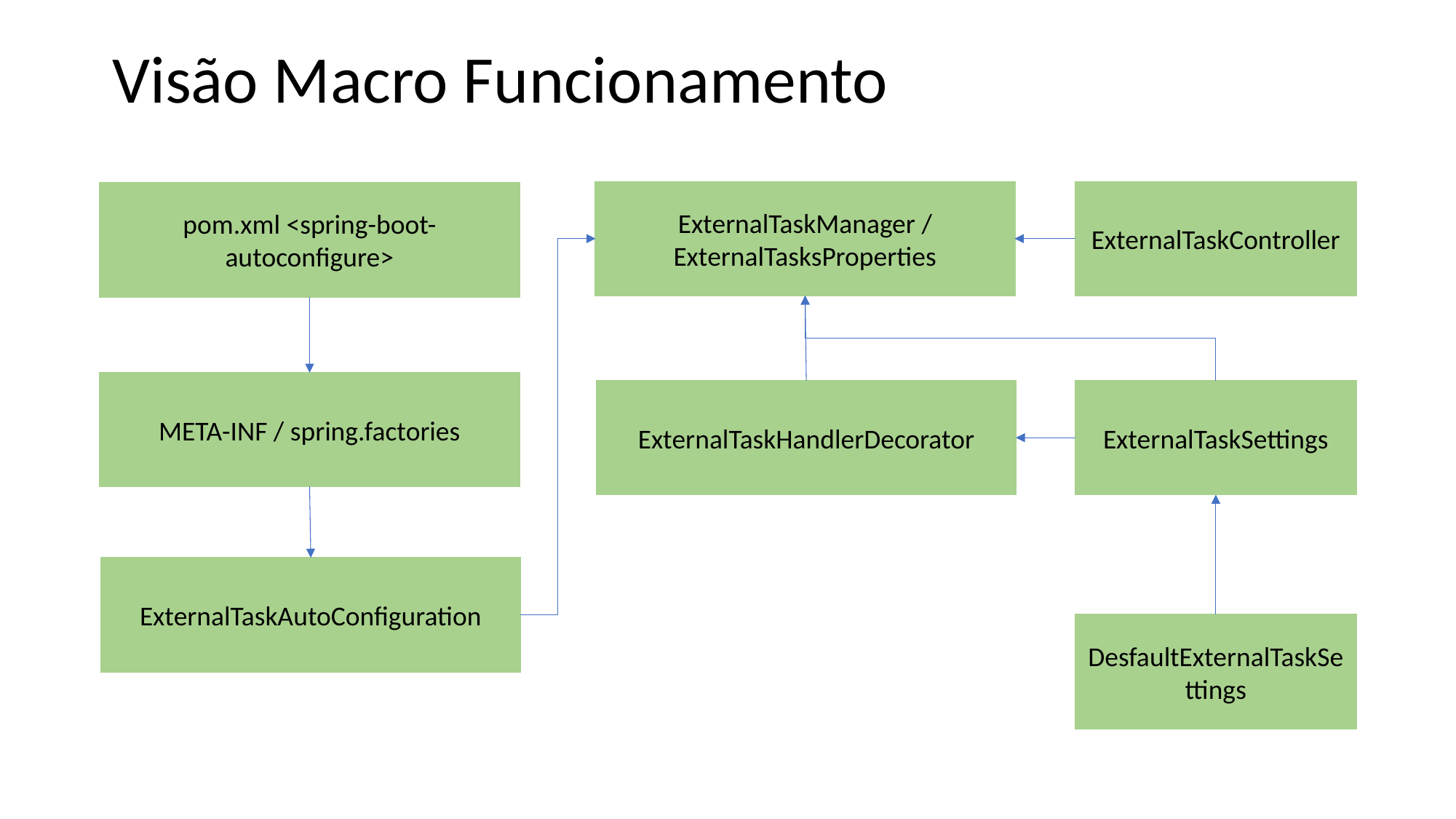

# Visão Macro Funcionamento
ExternalTaskController
ExternalTaskManager / ExternalTasksProperties
pom.xml <spring-boot-autoconfigure>
META-INF / spring.factories
ExternalTaskHandlerDecorator
ExternalTaskSettings
ExternalTaskAutoConfiguration
DesfaultExternalTaskSettings